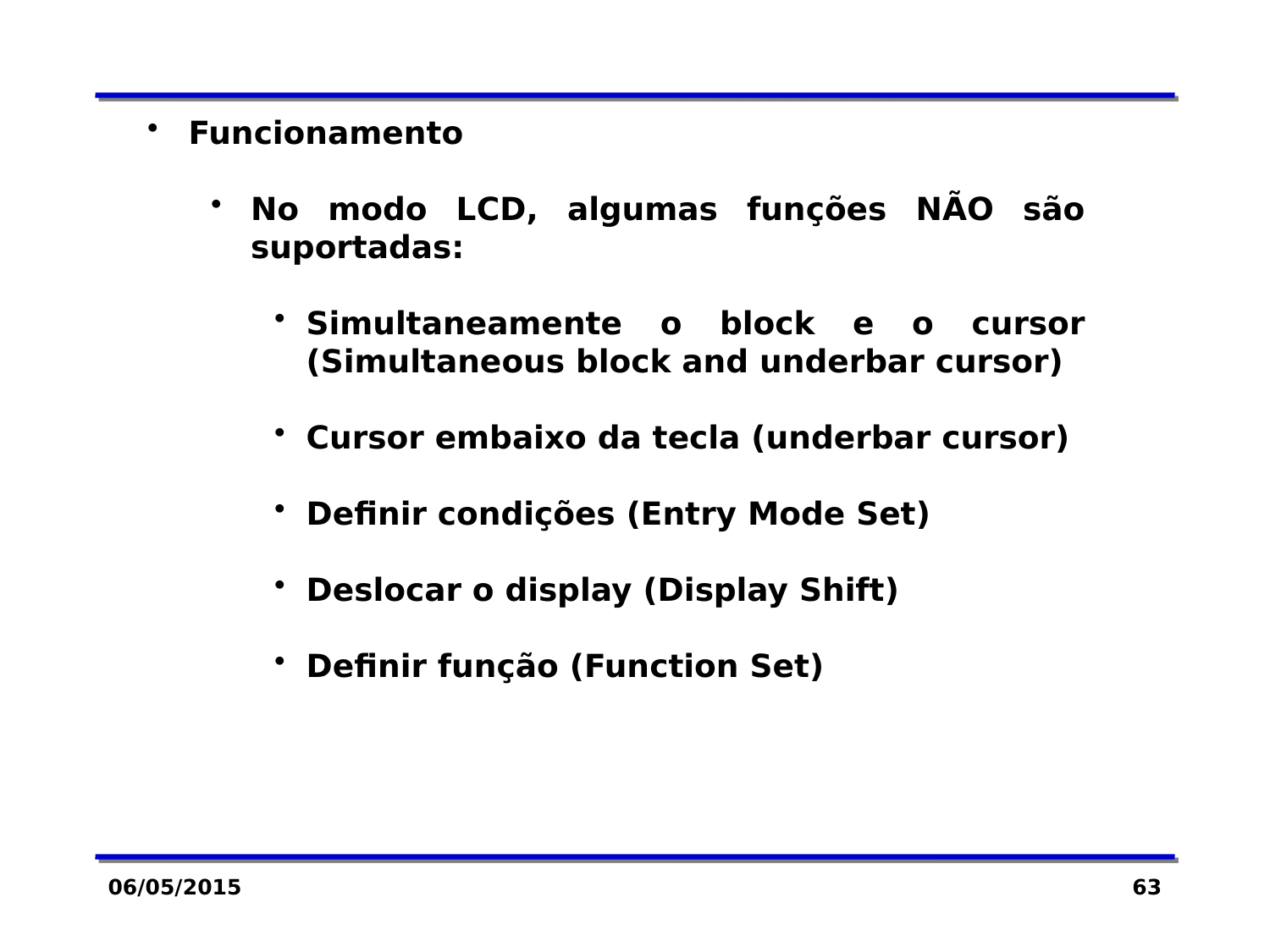

Funcionamento

No modo LCD, algumas funções NÃO são suportadas:

Simultaneamente o block e o cursor (Simultaneous block and underbar cursor)

Cursor embaixo da tecla (underbar cursor)

Definir condições (Entry Mode Set)

Deslocar o display (Display Shift)

Definir função (Function Set)

06/05/2015
63